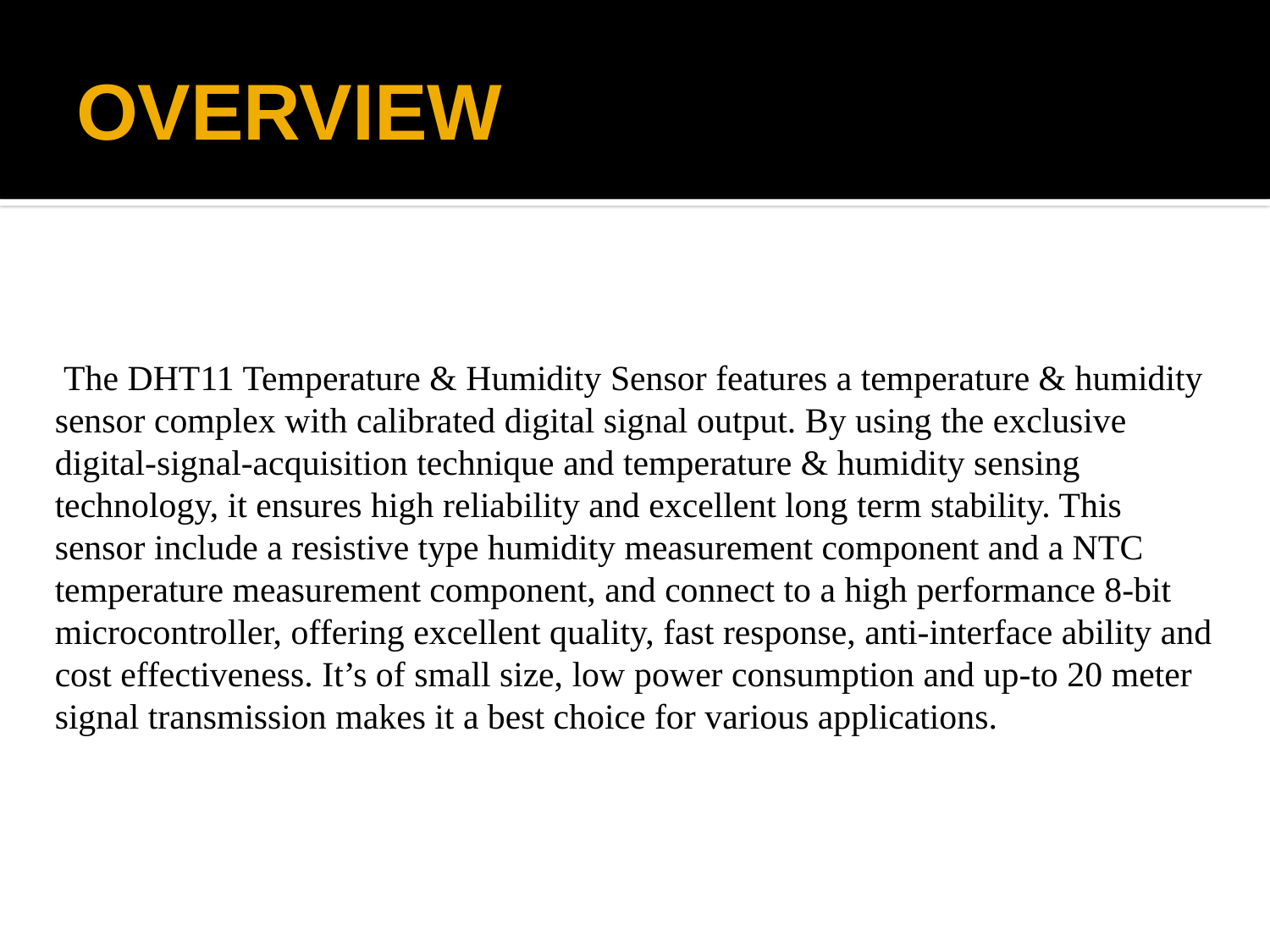

# OVERVIEW

 The DHT11 Temperature & Humidity Sensor features a temperature & humidity sensor complex with calibrated digital signal output. By using the exclusive digital-signal-acquisition technique and temperature & humidity sensing technology, it ensures high reliability and excellent long term stability. This sensor include a resistive type humidity measurement component and a NTC temperature measurement component, and connect to a high performance 8-bit microcontroller, offering excellent quality, fast response, anti-interface ability and cost effectiveness. It’s of small size, low power consumption and up-to 20 meter signal transmission makes it a best choice for various applications.